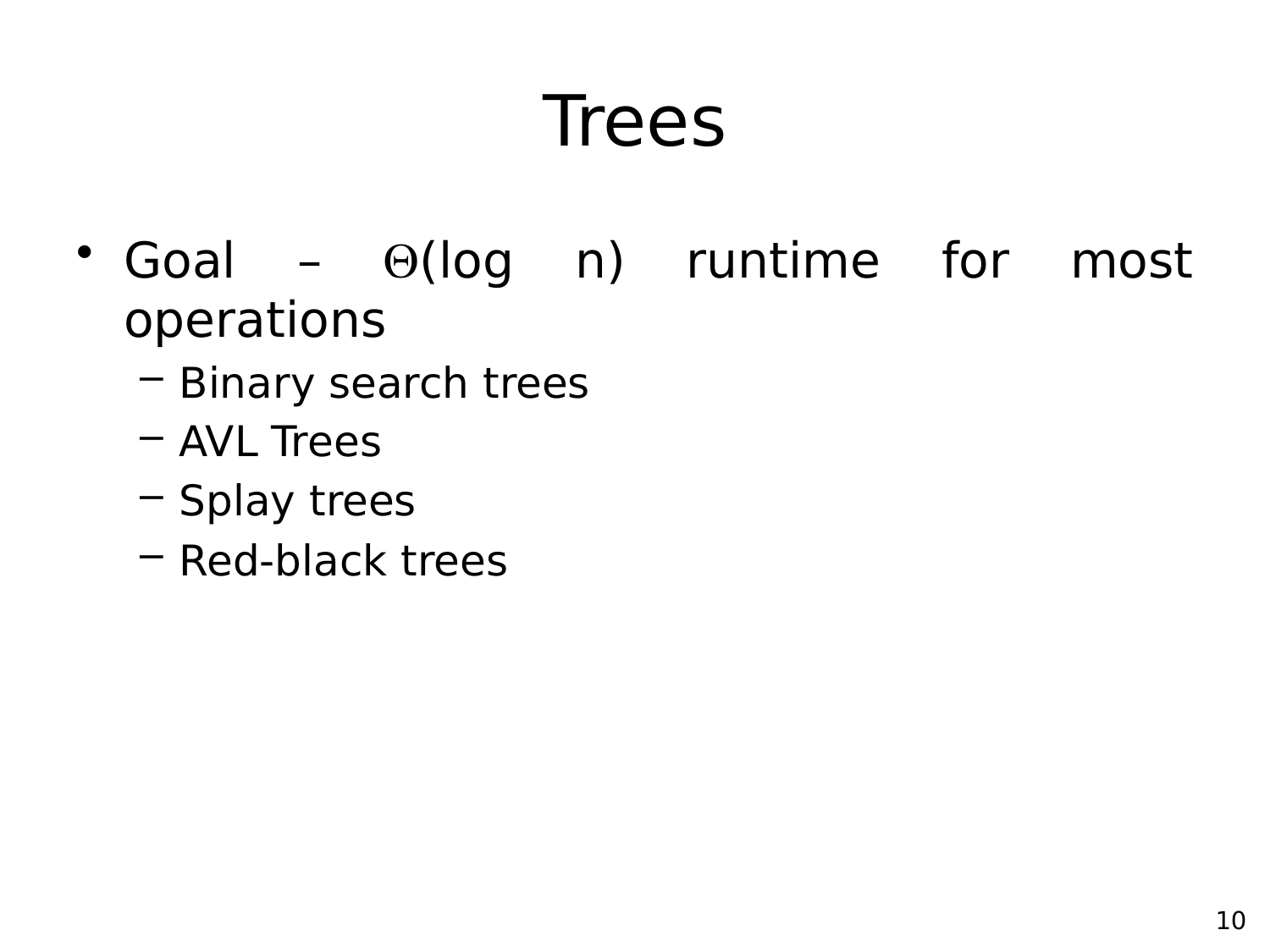

# Trees
Goal – Θ(log n) runtime for most operations
Binary search trees
AVL Trees
Splay trees
Red-black trees